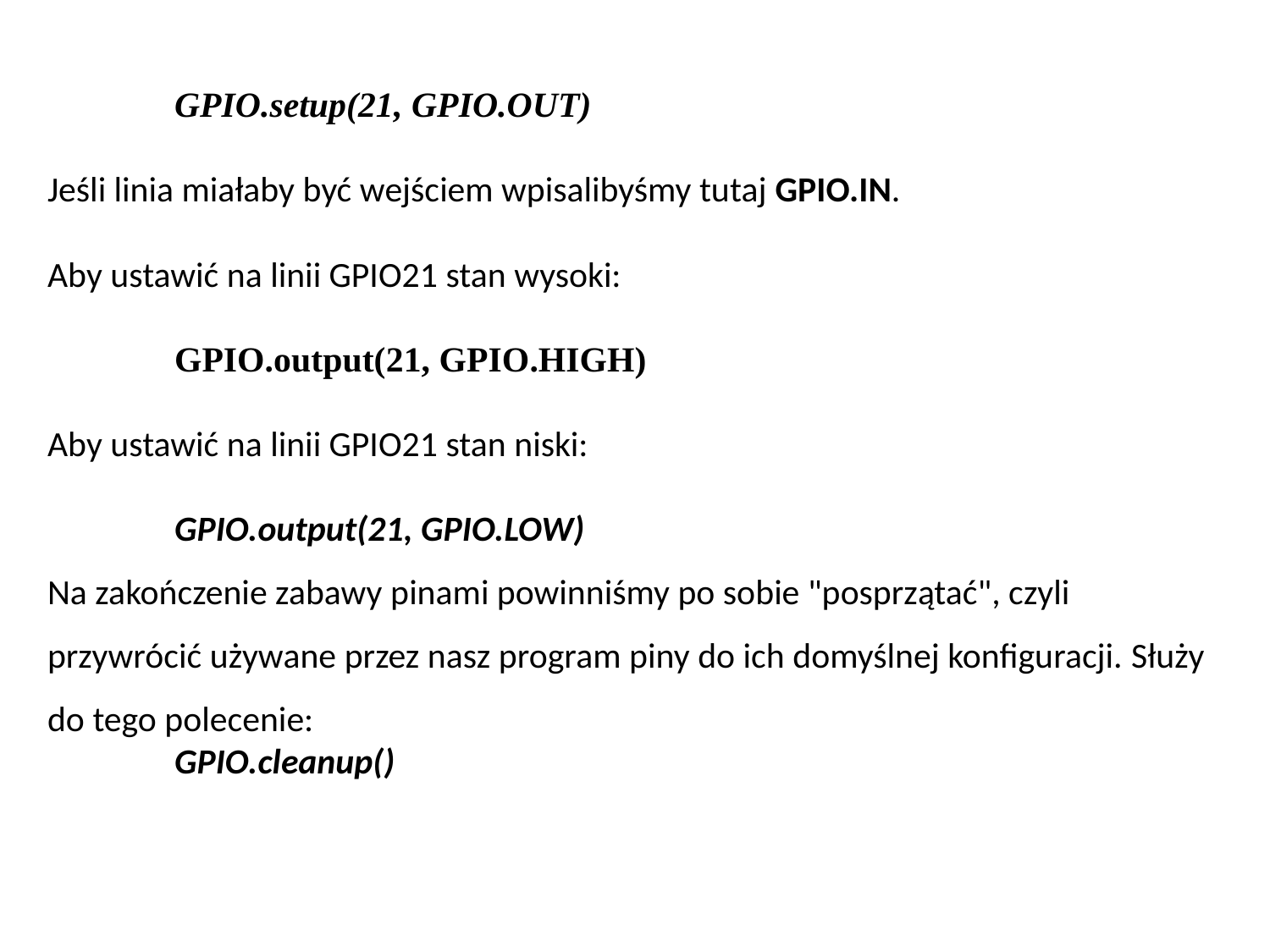

GPIO.setup(21, GPIO.OUT)

Jeśli linia miałaby być wejściem wpisalibyśmy tutaj GPIO.IN.

Aby ustawić na linii GPIO21 stan wysoki:

	GPIO.output(21, GPIO.HIGH)

Aby ustawić na linii GPIO21 stan niski:

	GPIO.output(21, GPIO.LOW)
Na zakończenie zabawy pinami powinniśmy po sobie "posprzątać", czyli przywrócić używane przez nasz program piny do ich domyślnej konfiguracji. Służy do tego polecenie:
GPIO.cleanup()